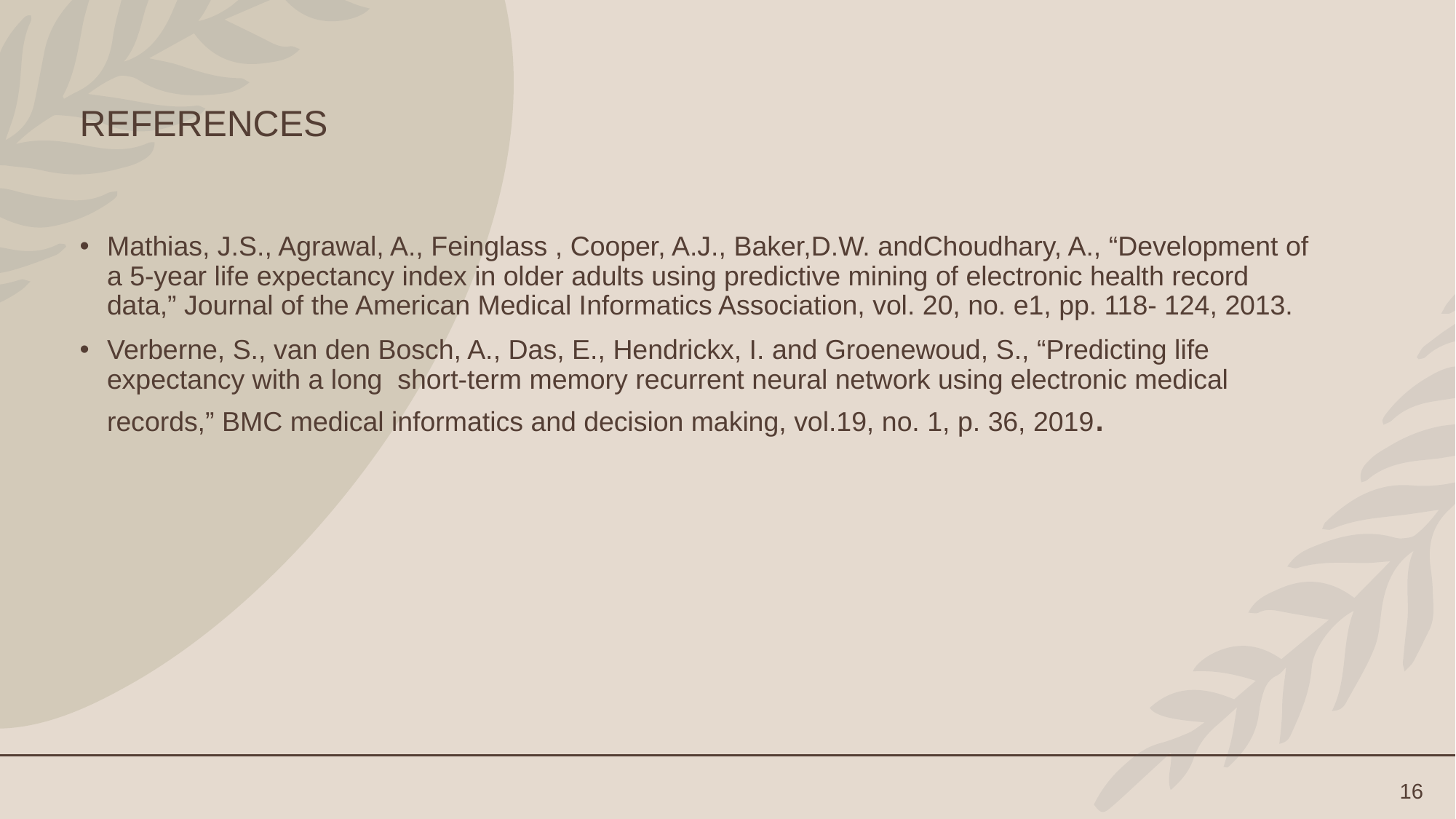

# REFERENCES
Mathias, J.S., Agrawal, A., Feinglass , Cooper, A.J., Baker,D.W. andChoudhary, A., “Development of a 5-year life expectancy index in older adults using predictive mining of electronic health record data,” Journal of the American Medical Informatics Association, vol. 20, no. e1, pp. 118- 124, 2013.
Verberne, S., van den Bosch, A., Das, E., Hendrickx, I. and Groenewoud, S., “Predicting life expectancy with a long  short-term memory recurrent neural network using electronic medical records,” BMC medical informatics and decision making, vol.19, no. 1, p. 36, 2019.
16